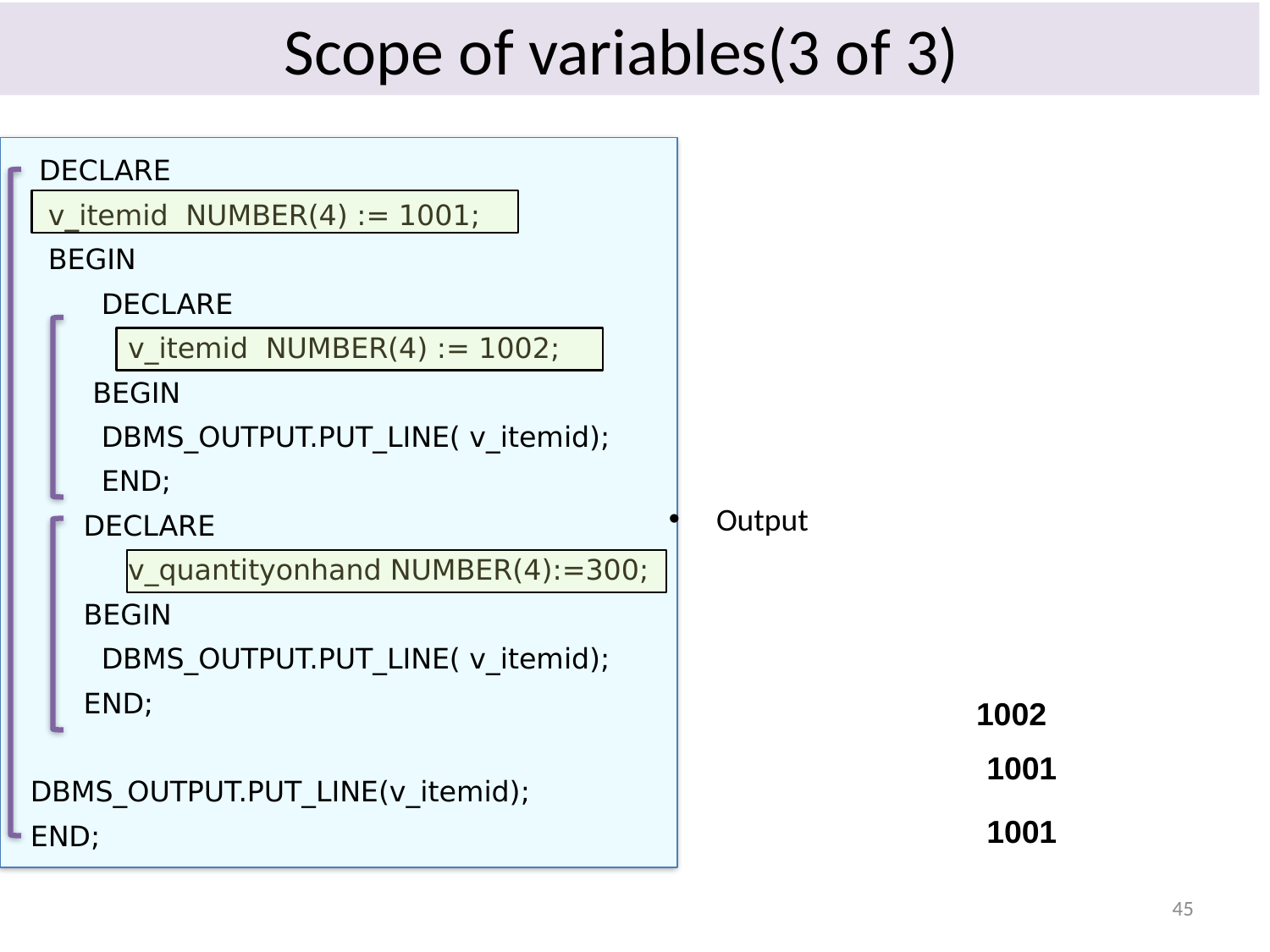

# Scope of variables(3 of 3)
   DECLARE
    v_itemid  NUMBER(4) := 1001;
    BEGIN
          DECLARE
             v_itemid  NUMBER(4) := 1002;
         BEGIN
          DBMS_OUTPUT.PUT_LINE( v_itemid);
          END;
        DECLARE
             v_quantityonhand NUMBER(4):=300;
        BEGIN
          DBMS_OUTPUT.PUT_LINE( v_itemid);
        END;

  DBMS_OUTPUT.PUT_LINE(v_itemid);
  END;

Output

1002
1001
1001
45